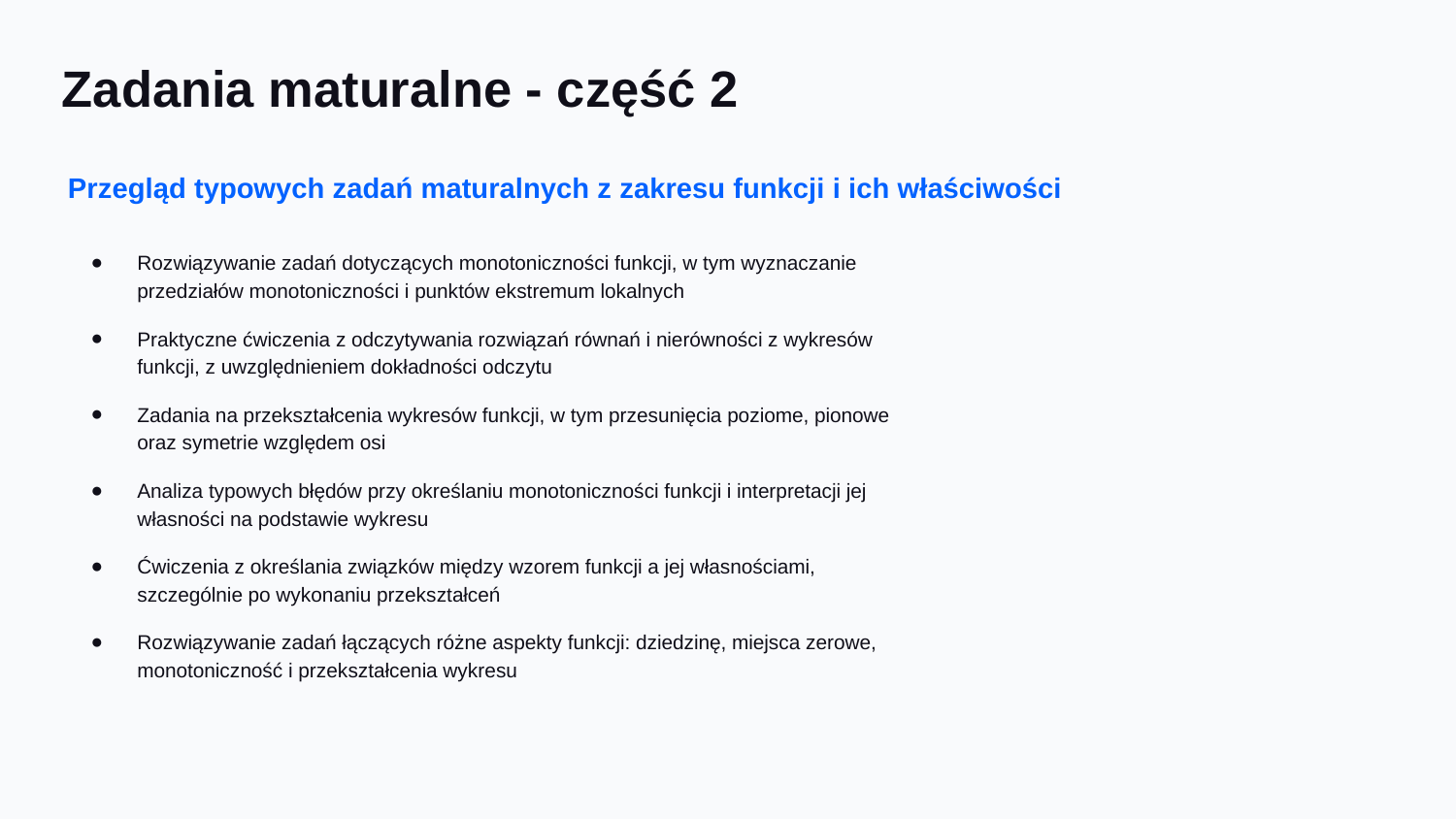

Zadania maturalne - część 2
Przegląd typowych zadań maturalnych z zakresu funkcji i ich właściwości
Rozwiązywanie zadań dotyczących monotoniczności funkcji, w tym wyznaczanie przedziałów monotoniczności i punktów ekstremum lokalnych
Praktyczne ćwiczenia z odczytywania rozwiązań równań i nierówności z wykresów funkcji, z uwzględnieniem dokładności odczytu
Zadania na przekształcenia wykresów funkcji, w tym przesunięcia poziome, pionowe oraz symetrie względem osi
Analiza typowych błędów przy określaniu monotoniczności funkcji i interpretacji jej własności na podstawie wykresu
Ćwiczenia z określania związków między wzorem funkcji a jej własnościami, szczególnie po wykonaniu przekształceń
Rozwiązywanie zadań łączących różne aspekty funkcji: dziedzinę, miejsca zerowe, monotoniczność i przekształcenia wykresu